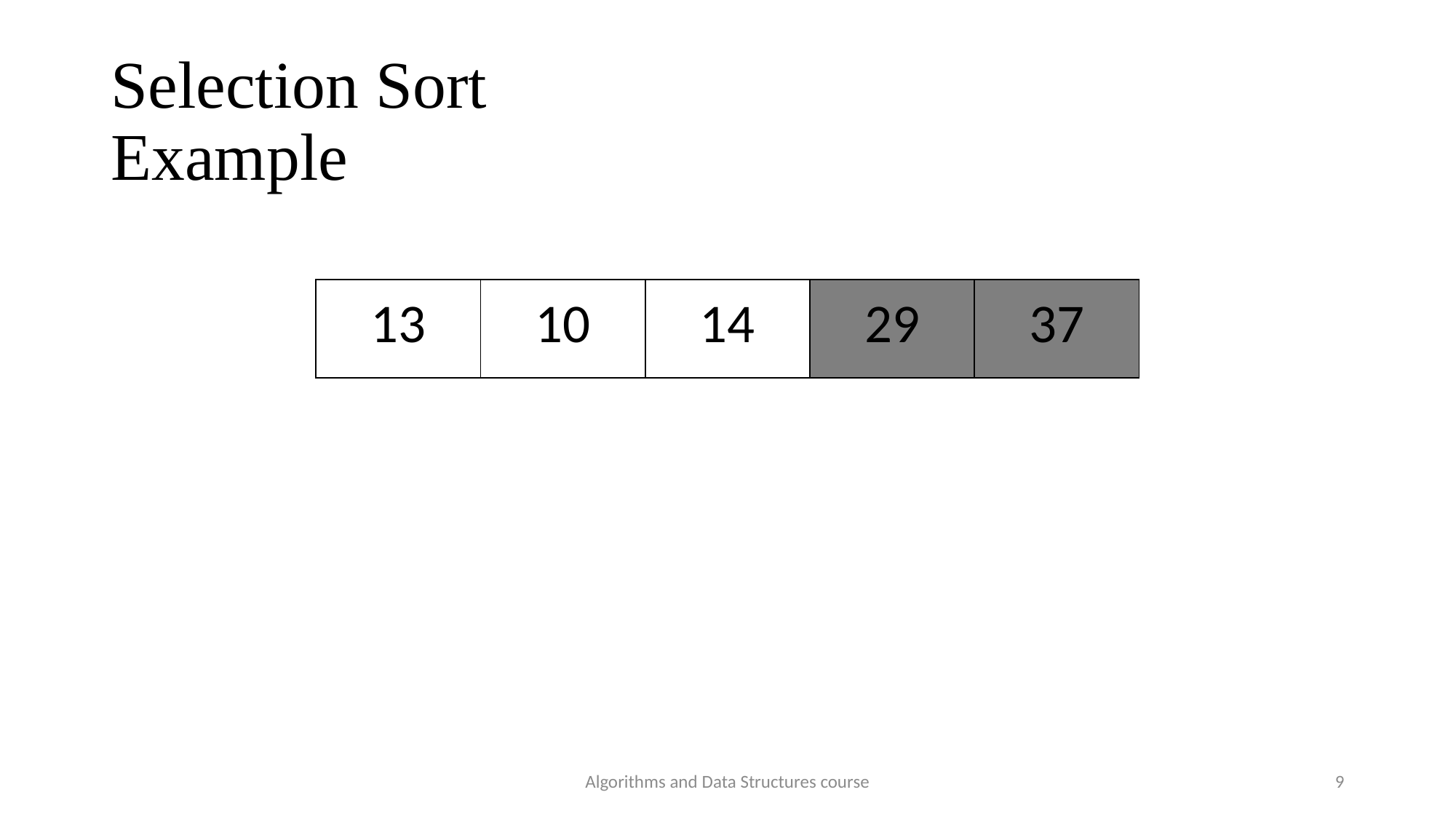

# Selection Sort Example
| 13 | 10 | 14 | 29 | 37 |
| --- | --- | --- | --- | --- |

Algorithms and Data Structures course
9